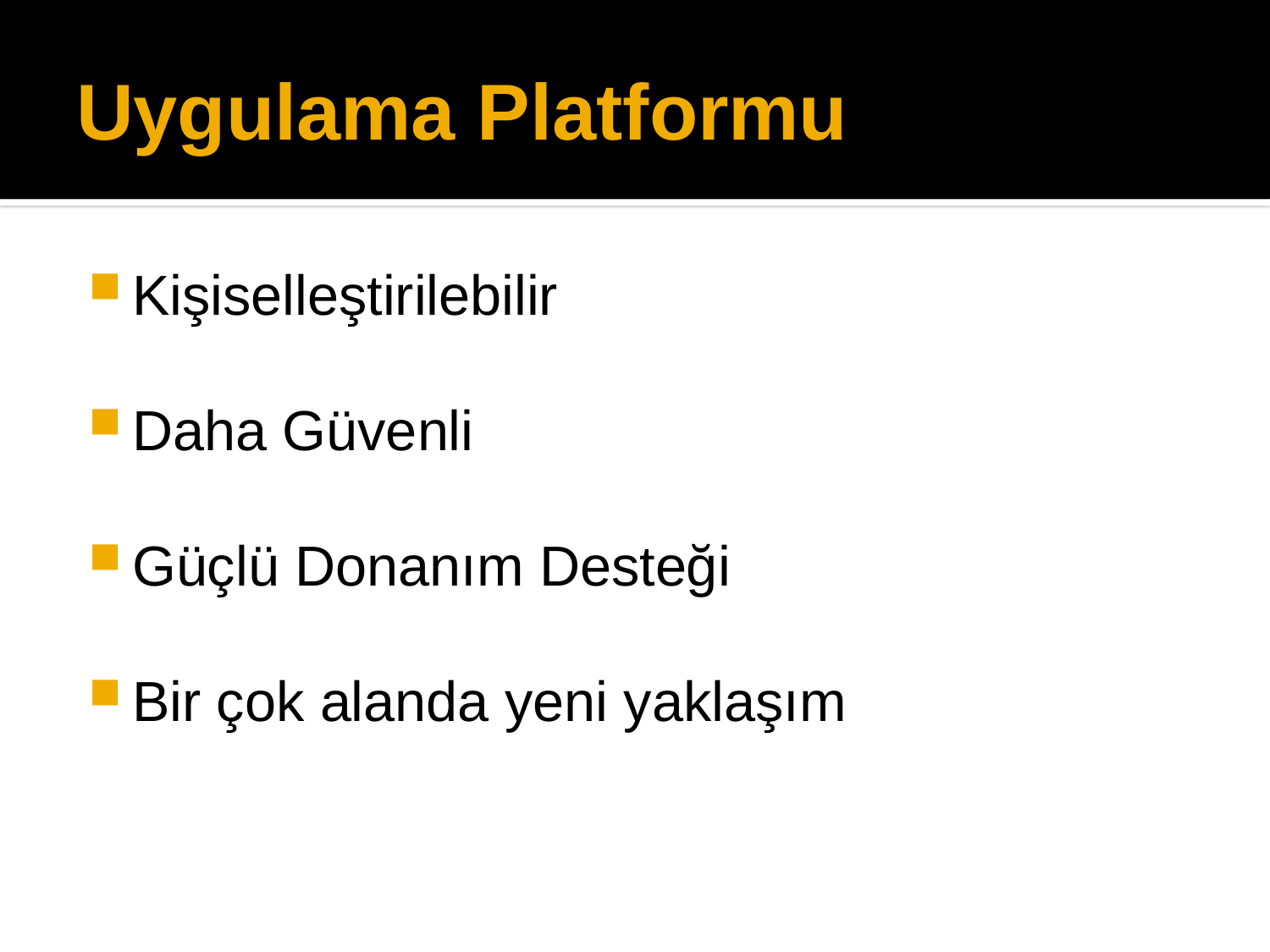

# Uygulama Platformu
Kişiselleştirilebilir

Daha Güvenli

Güçlü Donanım Desteği

Bir çok alanda yeni yaklaşım